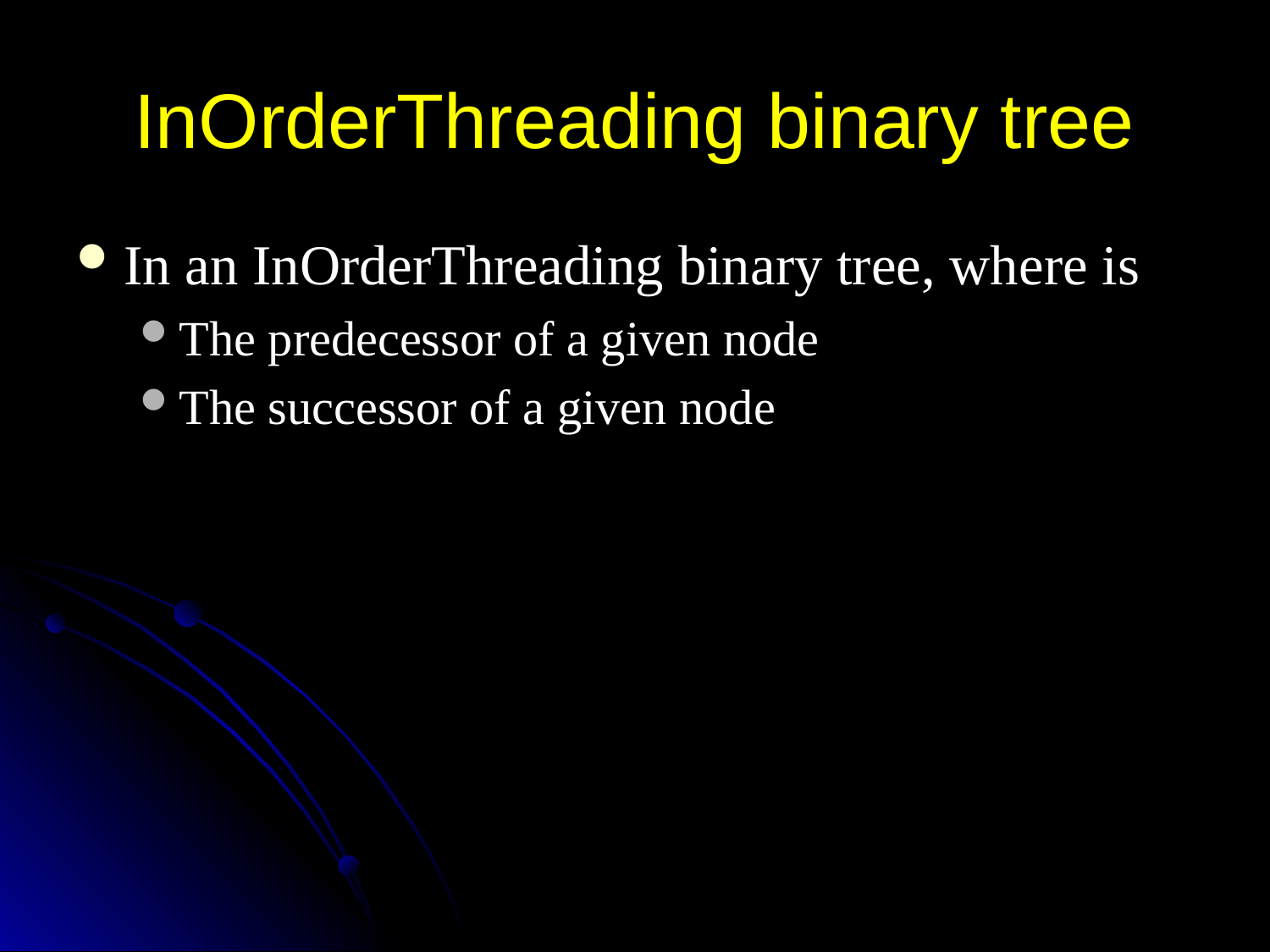

# InOrderThreading binary tree
In an InOrderThreading binary tree, where is
The predecessor of a given node
The successor of a given node